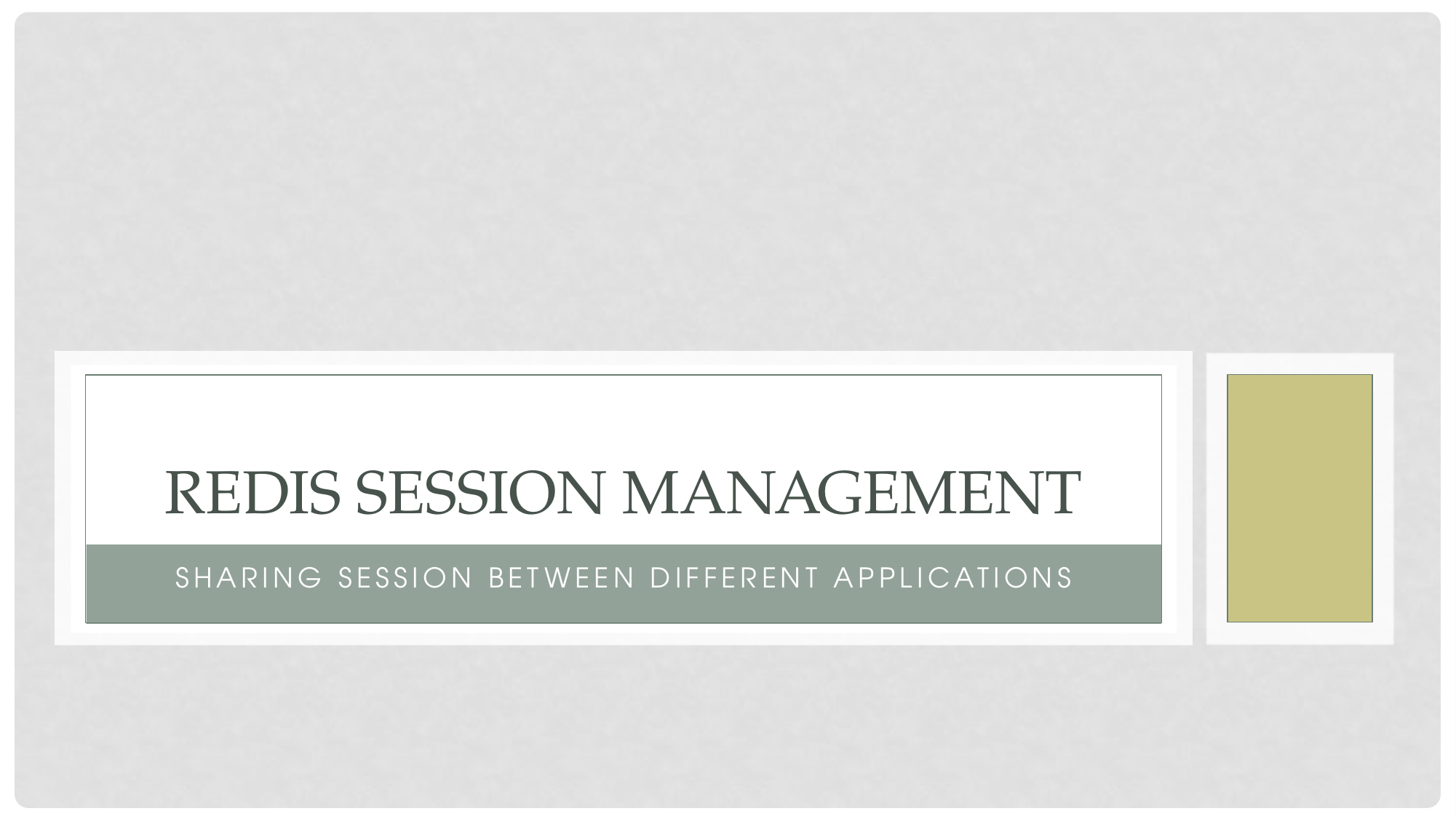

# Redis session management
sharing session between different applications